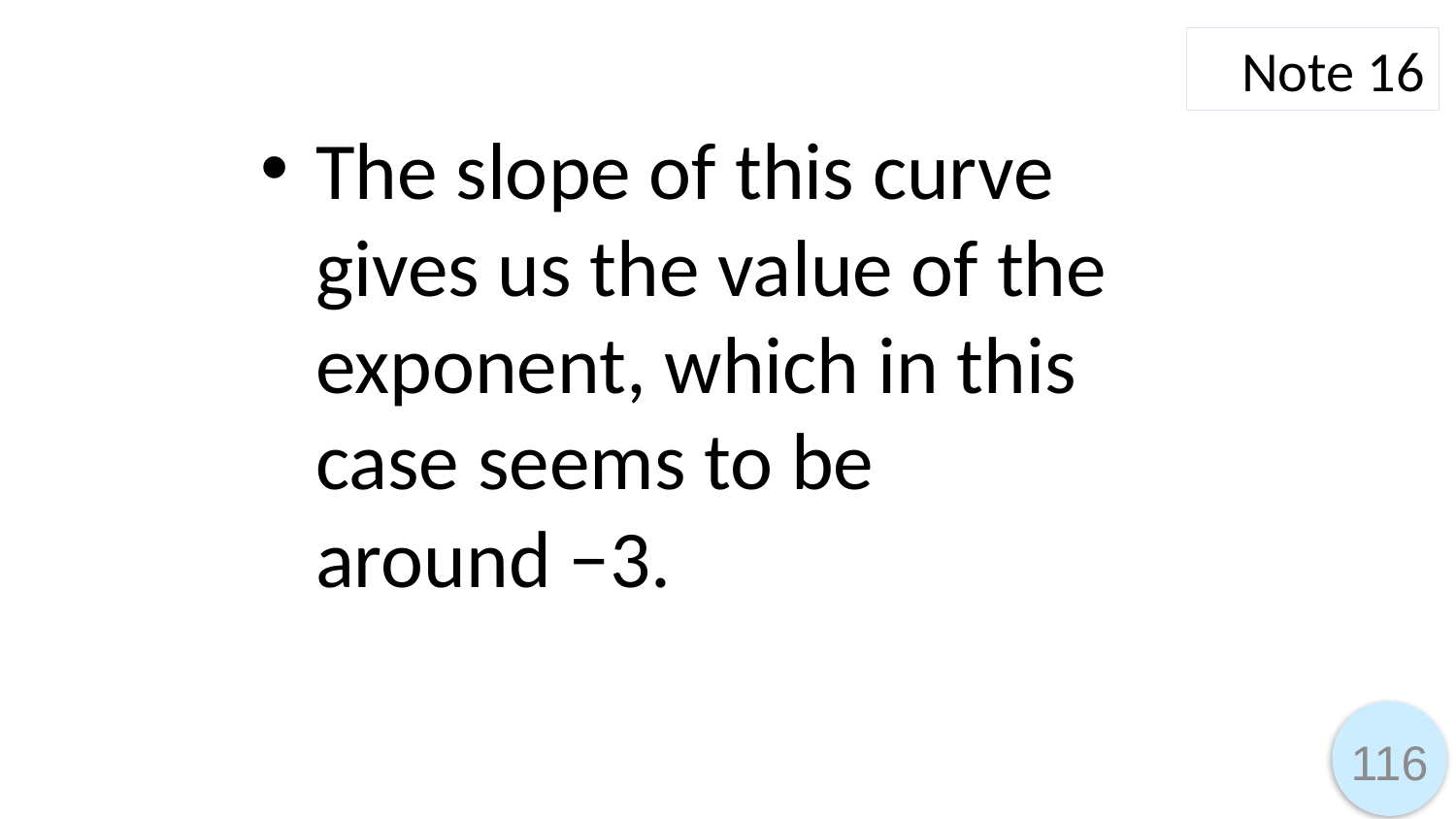

Note 16
The slope of this curve gives us the value of the exponent, which in this case seems to be around −3.
116